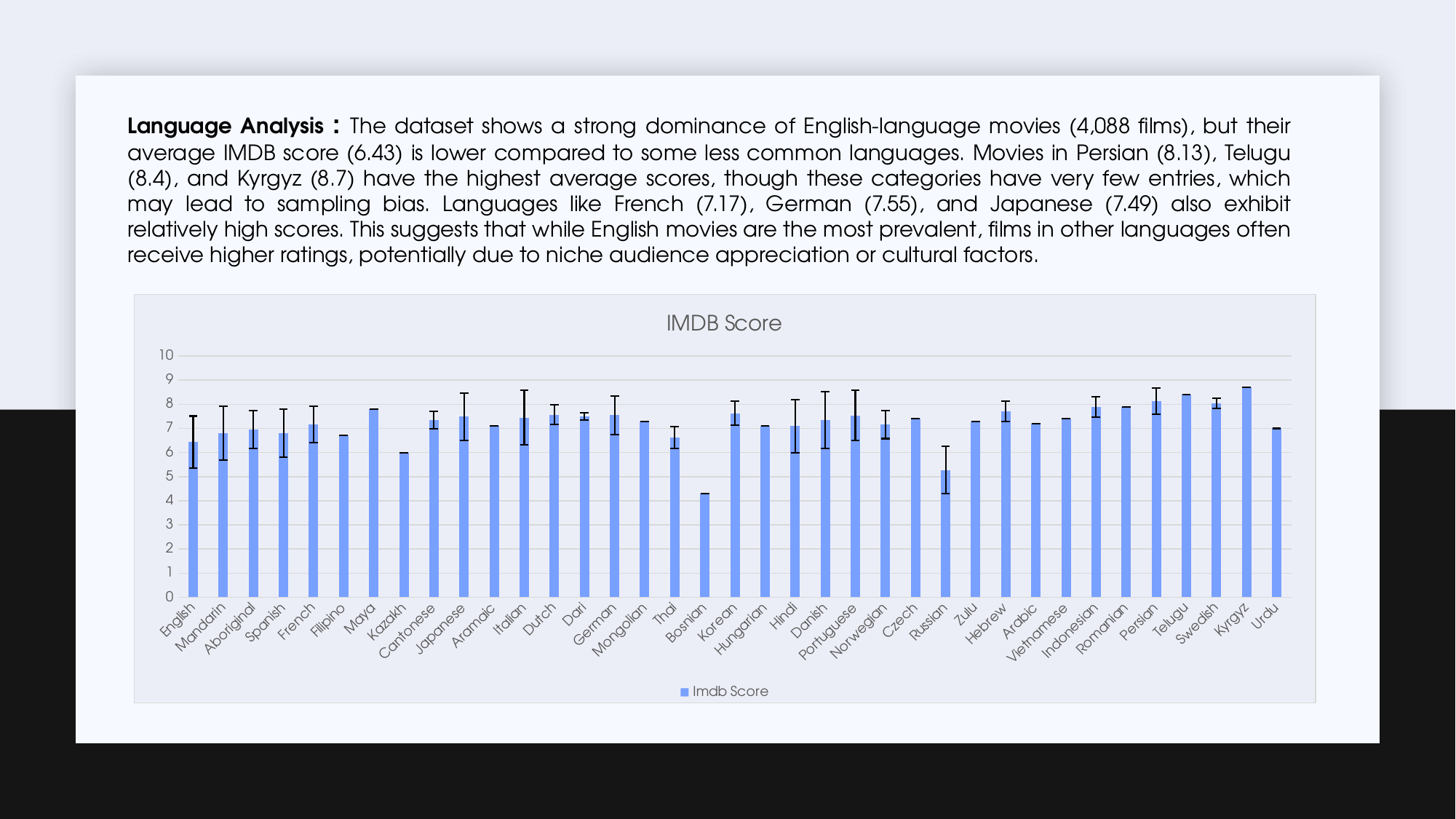

Language Analysis : The dataset shows a strong dominance of English-language movies (4,088 films), but their average IMDB score (6.43) is lower compared to some less common languages. Movies in Persian (8.13), Telugu (8.4), and Kyrgyz (8.7) have the highest average scores, though these categories have very few entries, which may lead to sampling bias. Languages like French (7.17), German (7.55), and Japanese (7.49) also exhibit relatively high scores. This suggests that while English movies are the most prevalent, films in other languages often receive higher ratings, potentially due to niche audience appreciation or cultural factors.

### Chart: IMDB Score

| Category | Imdb Score |
|---|---|
| English | 6.428400195694706 |
| Mandarin | 6.8 |
| Aboriginal | 6.95 |
| Spanish | 6.808571428571427 |
| French | 7.16938775510204 |
| Filipino | 6.7 |
| Maya | 7.8 |
| Kazakh | 6.0 |
| Cantonese | 7.342857142857143 |
| Japanese | 7.486666666666667 |
| Aramaic | 7.1 |
| Italian | 7.444444444444445 |
| Dutch | 7.566666666666666 |
| Dari | 7.5 |
| German | 7.546666666666667 |
| Mongolian | 7.3 |
| Thai | 6.633333333333333 |
| Bosnian | 4.3 |
| Korean | 7.628571428571429 |
| Hungarian | 7.1 |
| Hindi | 7.1000000000000005 |
| Danish | 7.3500000000000005 |
| Portuguese | 7.533333333333334 |
| Norwegian | 7.15 |
| Czech | 7.4 |
| Russian | 5.275 |
| Zulu | 7.3 |
| Hebrew | 7.7 |
| Arabic | 7.2 |
| Vietnamese | 7.4 |
| Indonesian | 7.8999999999999995 |
| Romanian | 7.9 |
| Persian | 8.133333333333333 |
| Telugu | 8.4 |
| Swedish | 8.05 |
| Kyrgyz | 8.7 |
| Urdu | 7.0 |